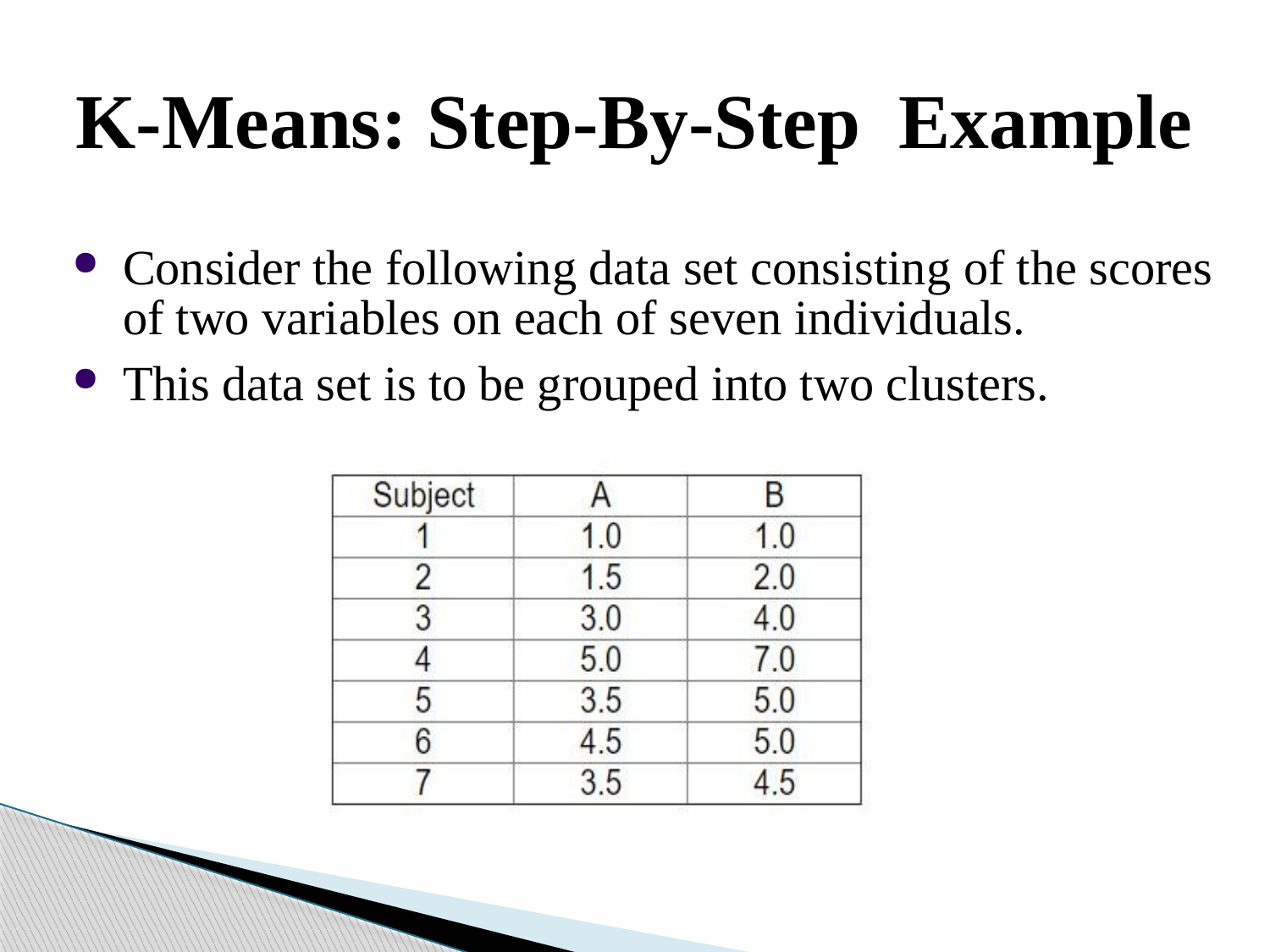

# K-Means: Step-By-Step  Example
Consider the following data set consisting of the scores of two variables on each of seven individuals.
This data set is to be grouped into two clusters.